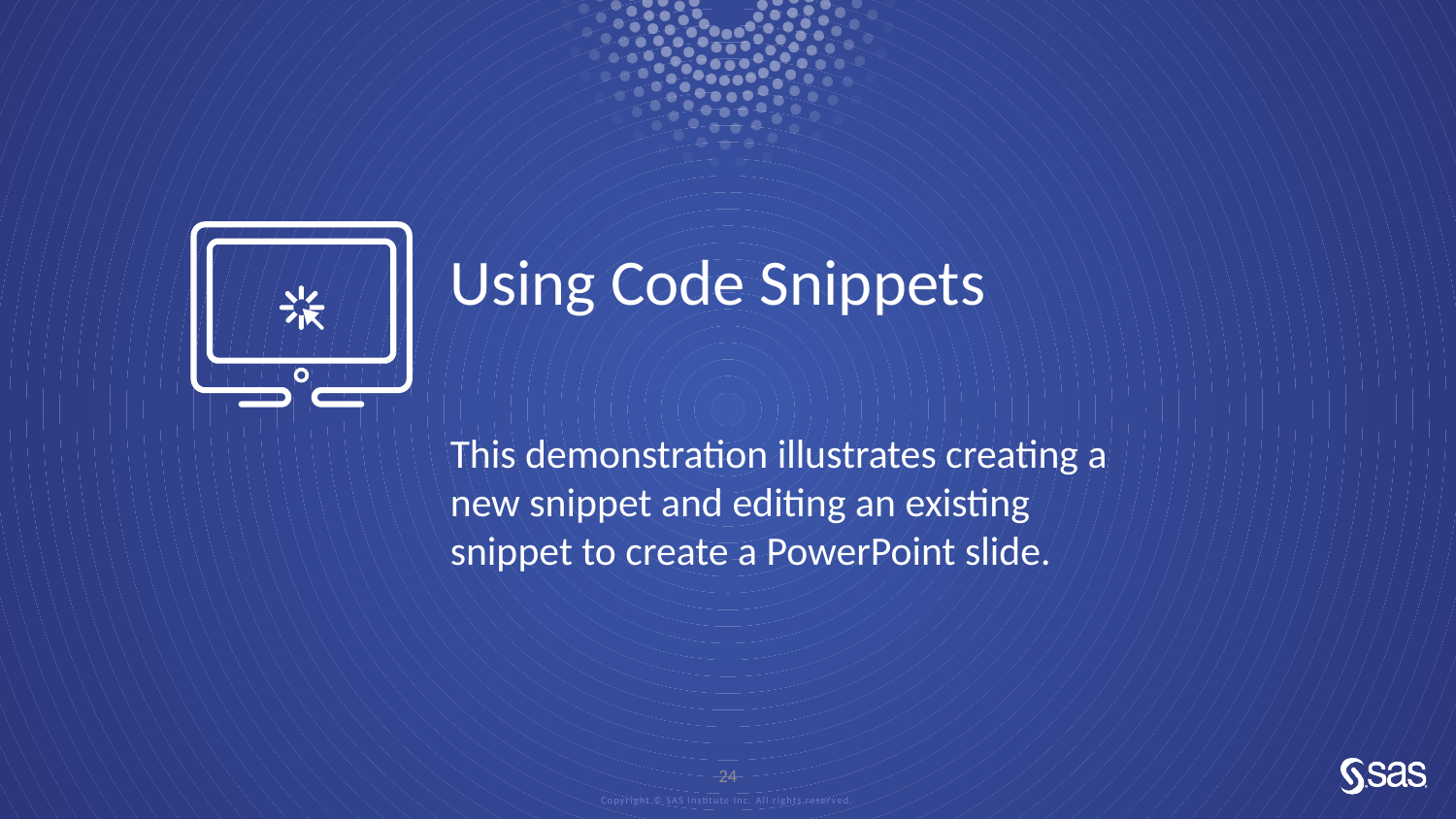

# Using Code Snippets
This demonstration illustrates creating a new snippet and editing an existing snippet to create a PowerPoint slide.
24